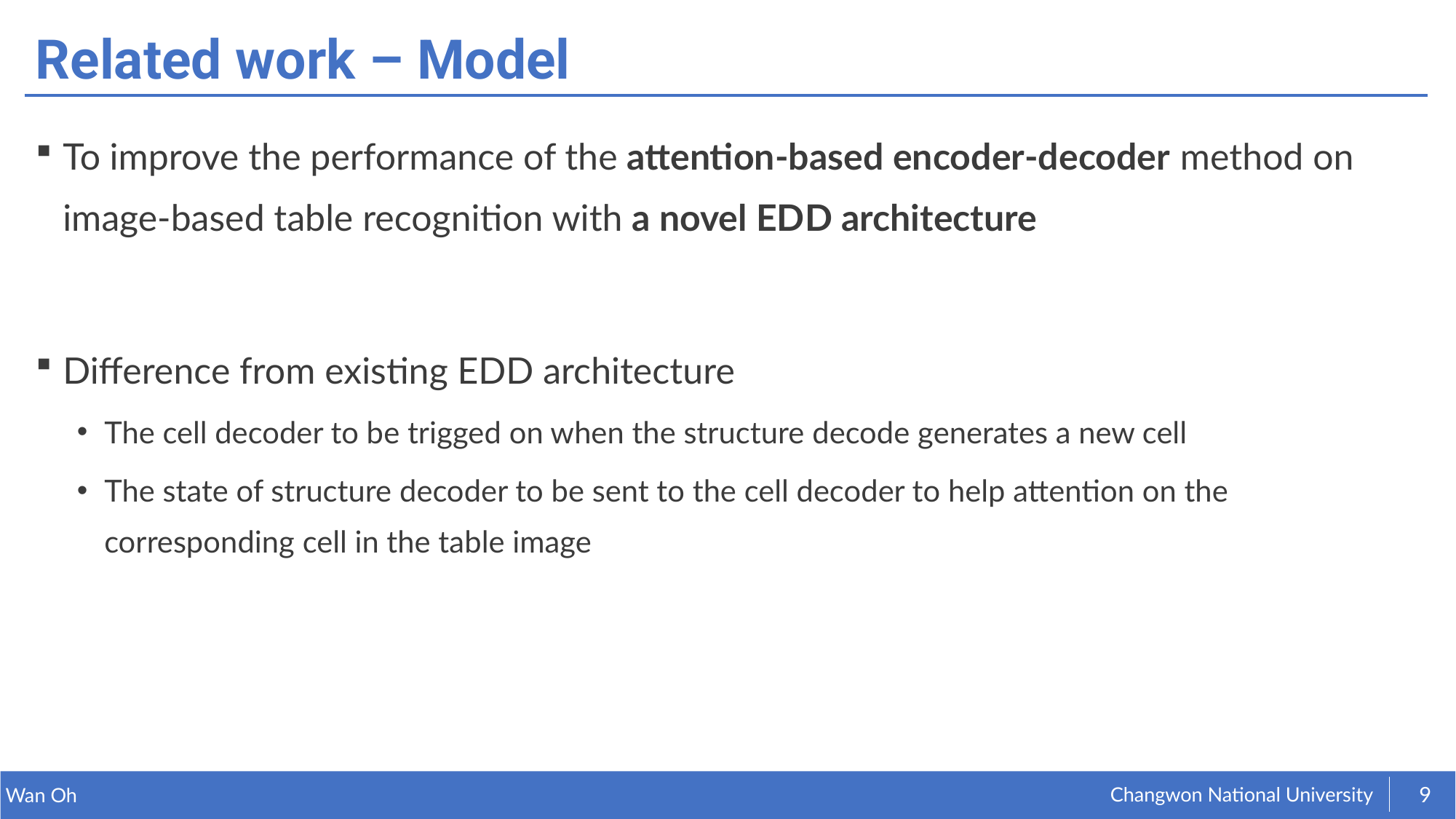

# Related work – Model
To improve the performance of the attention-based encoder-decoder method on image-based table recognition with a novel EDD architecture

Difference from existing EDD architecture
The cell decoder to be trigged on when the structure decode generates a new cell
The state of structure decoder to be sent to the cell decoder to help attention on the corresponding cell in the table image
9